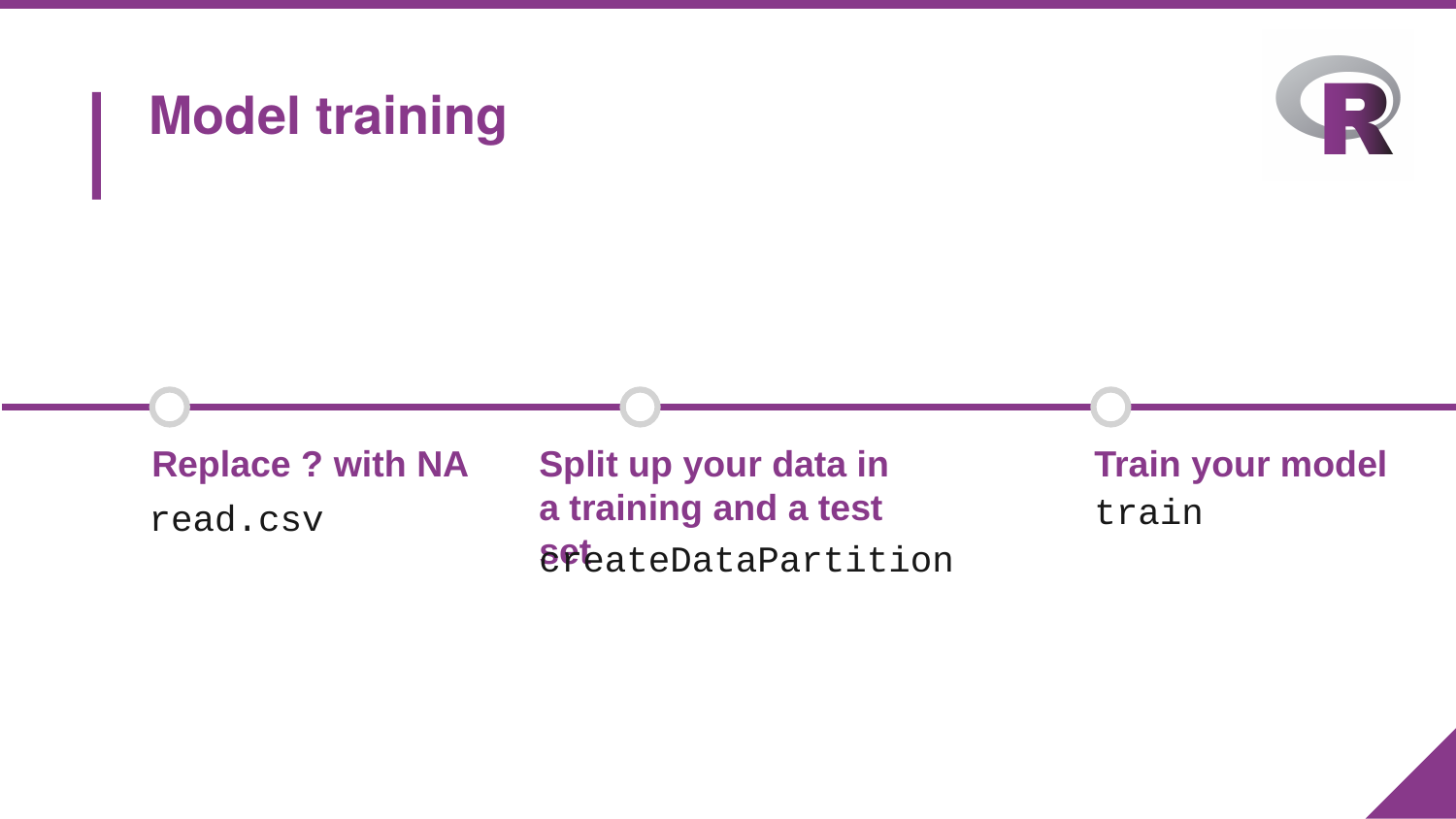

# Model training

Replace ? with NA
Split up your data in a training and a test set
Train your model
train
read.csv
createDataPartition